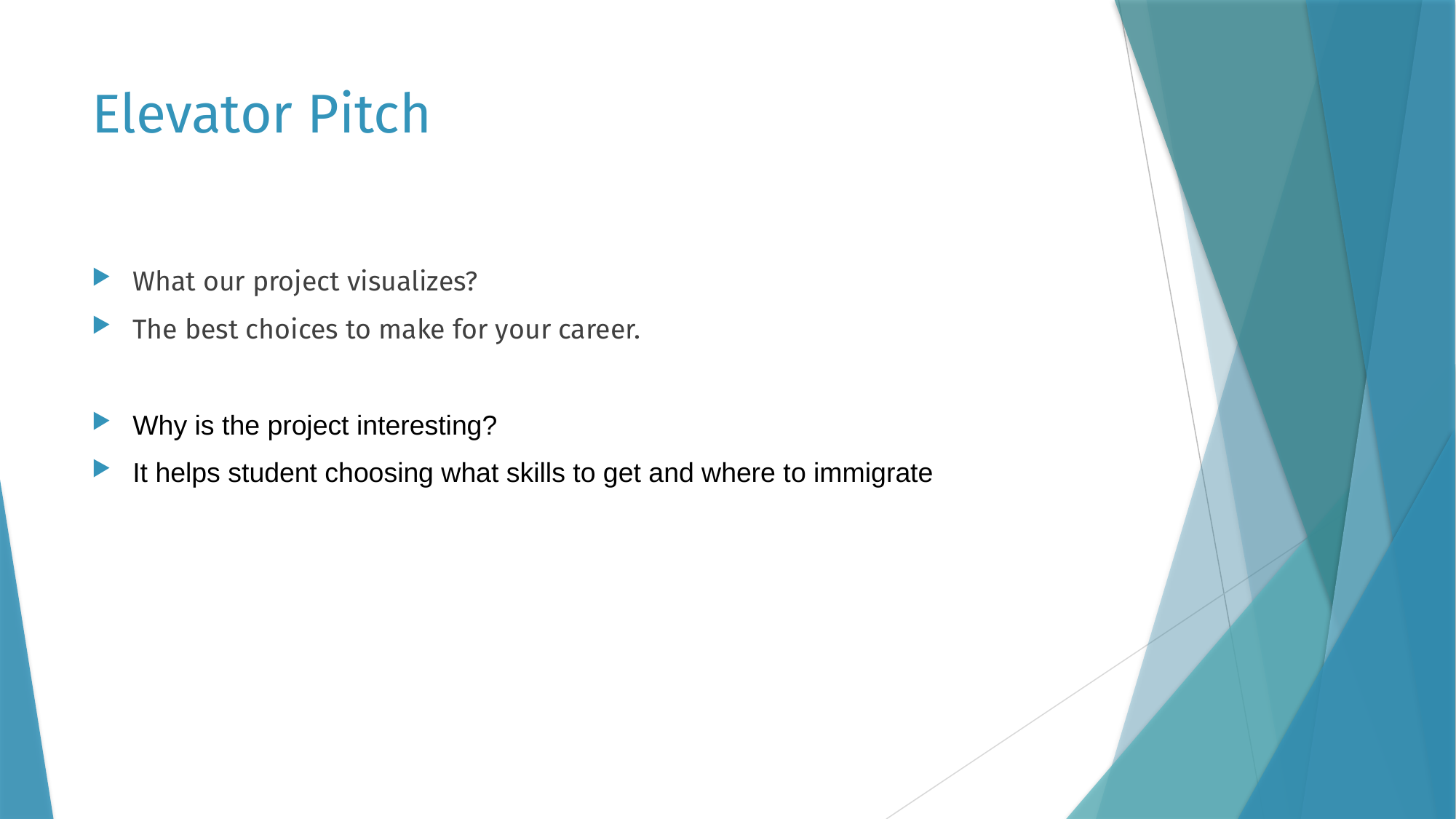

# Elevator Pitch
What our project visualizes?
The best choices to make for your career.

Why is the project interesting?
It helps student choosing what skills to get and where to immigrate